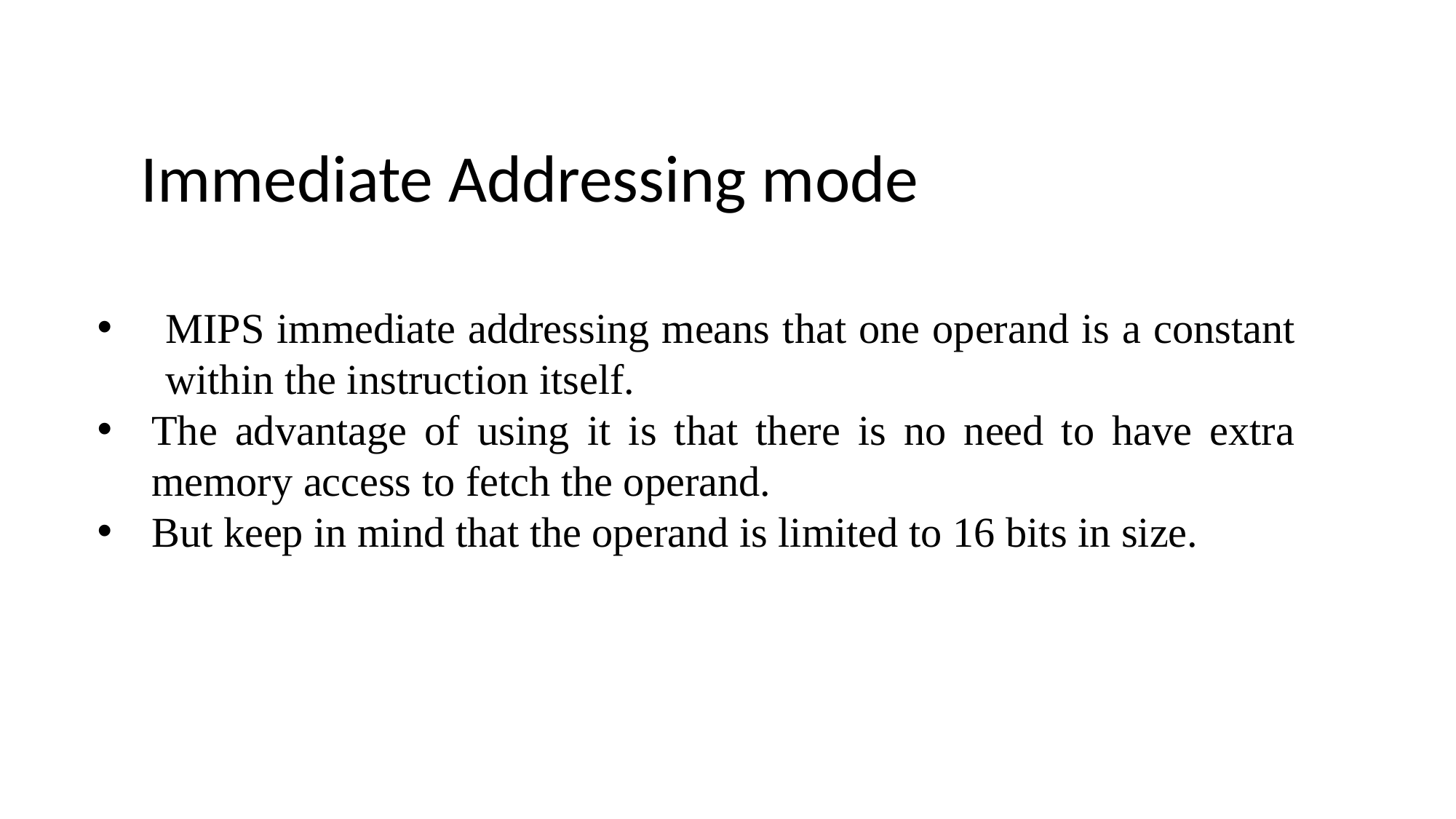

# Immediate Addressing mode
MIPS immediate addressing means that one operand is a constant within the instruction itself.
The advantage of using it is that there is no need to have extra memory access to fetch the operand.
But keep in mind that the operand is limited to 16 bits in size.